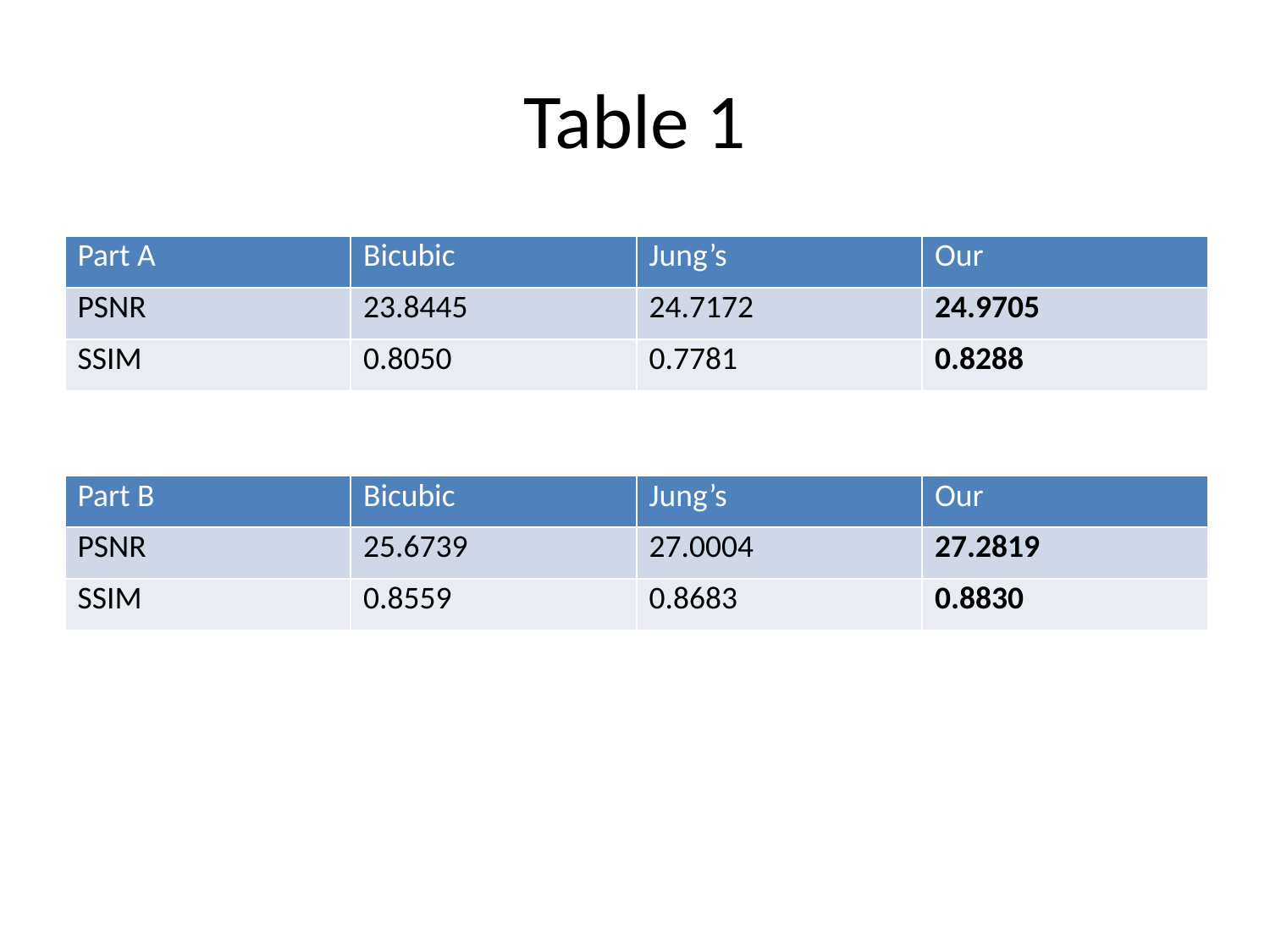

# Table 1

| Part A | Bicubic | Jung’s | Our |
| --- | --- | --- | --- |
| PSNR | 23.8445 | 24.7172 | 24.9705 |
| SSIM | 0.8050 | 0.7781 | 0.8288 |
| Part B | Bicubic | Jung’s | Our |
| --- | --- | --- | --- |
| PSNR | 25.6739 | 27.0004 | 27.2819 |
| SSIM | 0.8559 | 0.8683 | 0.8830 |